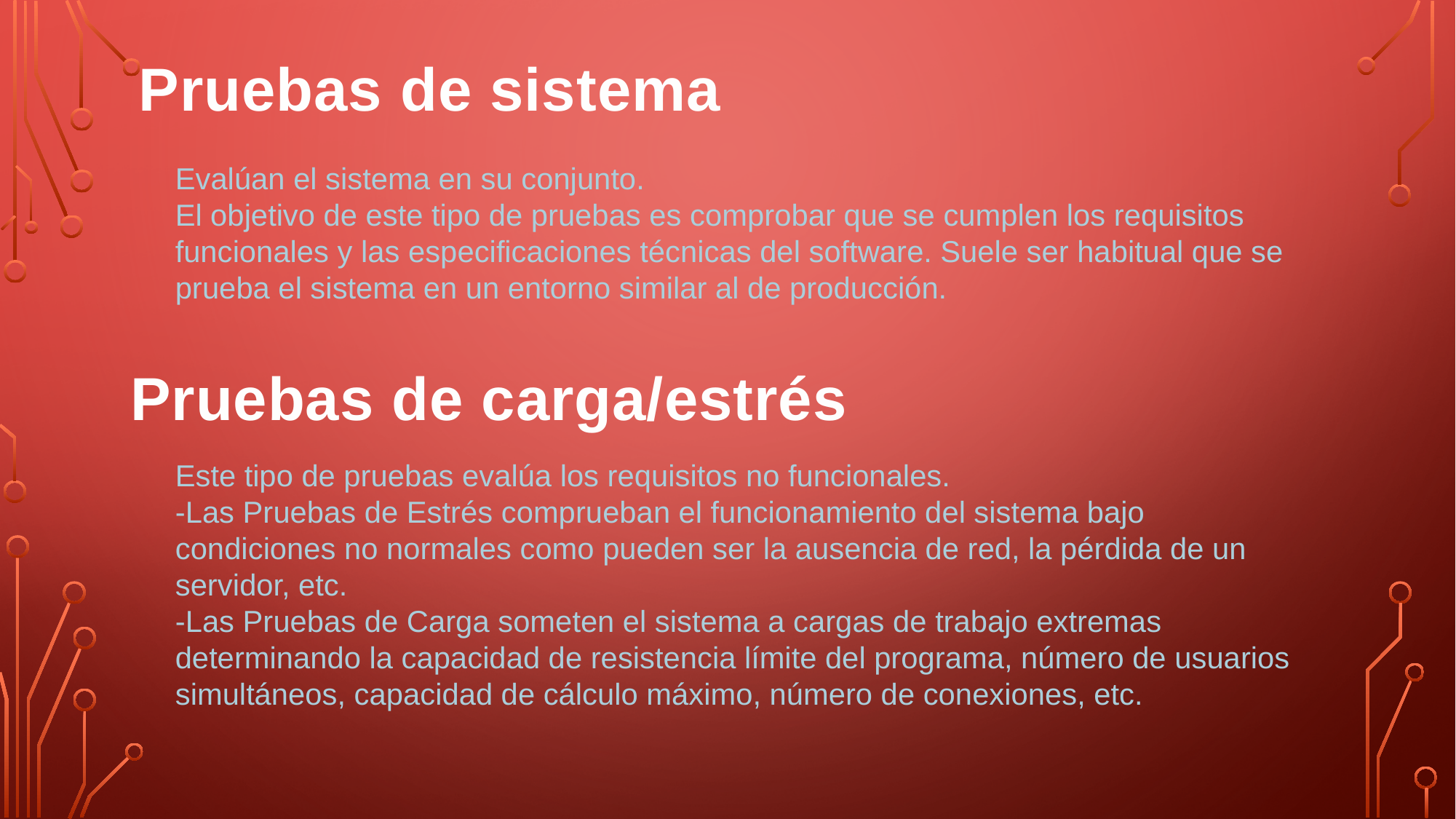

Pruebas de sistema
Evalúan el sistema en su conjunto.
El objetivo de este tipo de pruebas es comprobar que se cumplen los requisitos funcionales y las especificaciones técnicas del software. Suele ser habitual que se prueba el sistema en un entorno similar al de producción.

Pruebas de carga/estrés
Este tipo de pruebas evalúa los requisitos no funcionales.
-Las Pruebas de Estrés comprueban el funcionamiento del sistema bajo condiciones no normales como pueden ser la ausencia de red, la pérdida de un servidor, etc.
-Las Pruebas de Carga someten el sistema a cargas de trabajo extremas determinando la capacidad de resistencia límite del programa, número de usuarios simultáneos, capacidad de cálculo máximo, número de conexiones, etc.